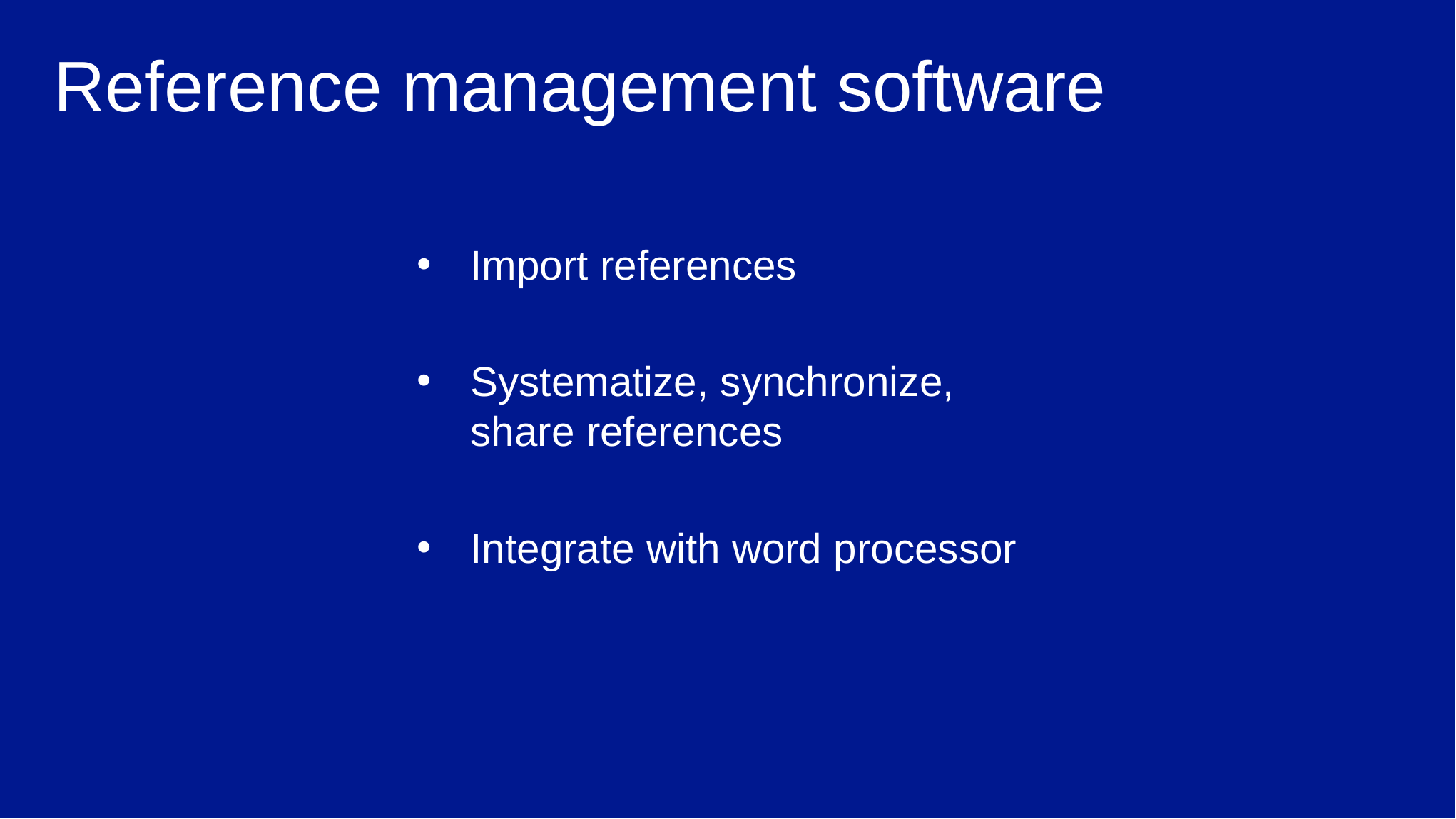

# Reference management software
Import references

Systematize, synchronize, share references

Integrate with word processor